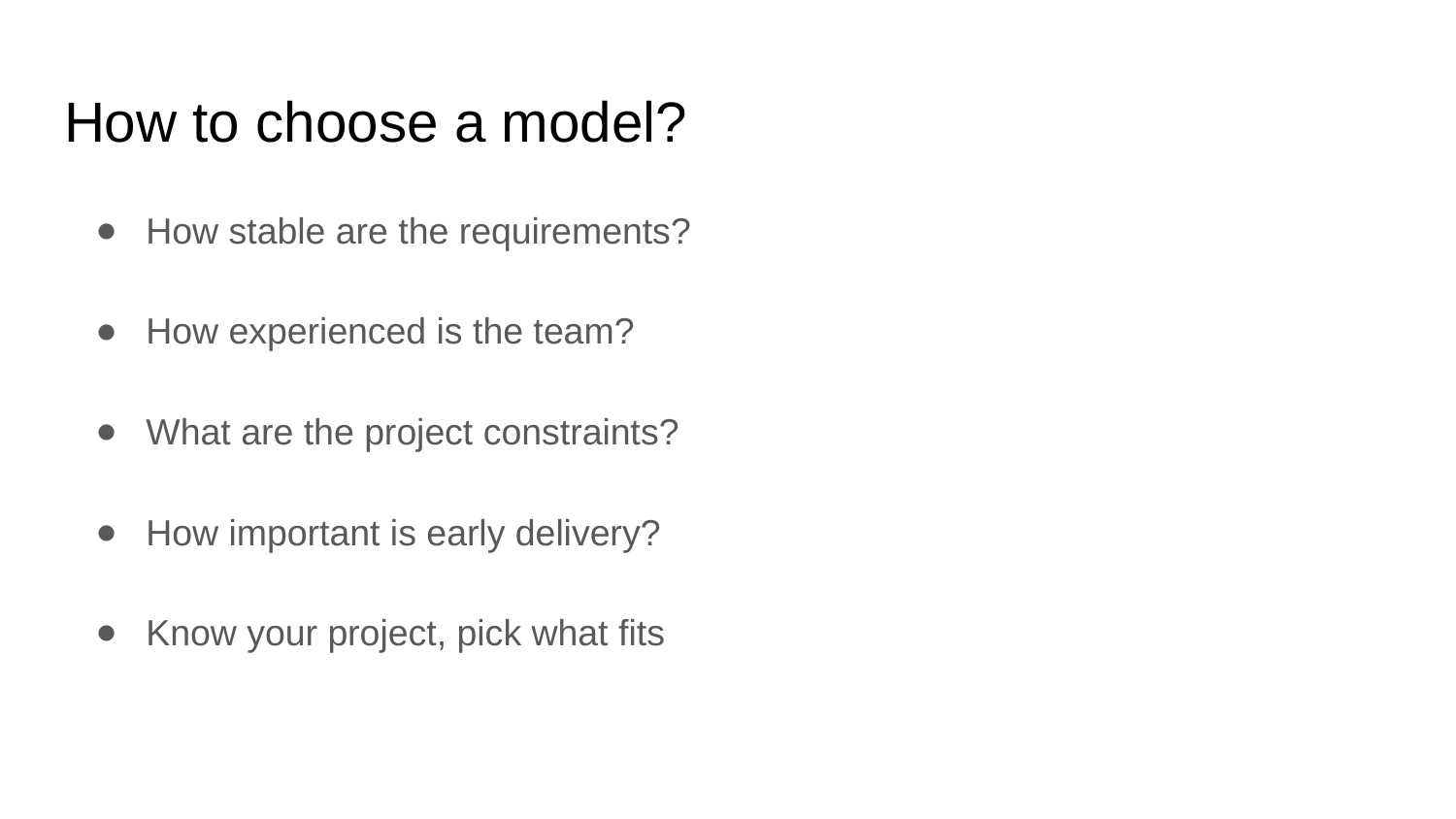

# How to choose a model?
How stable are the requirements?

How experienced is the team?

What are the project constraints?

How important is early delivery?

Know your project, pick what fits